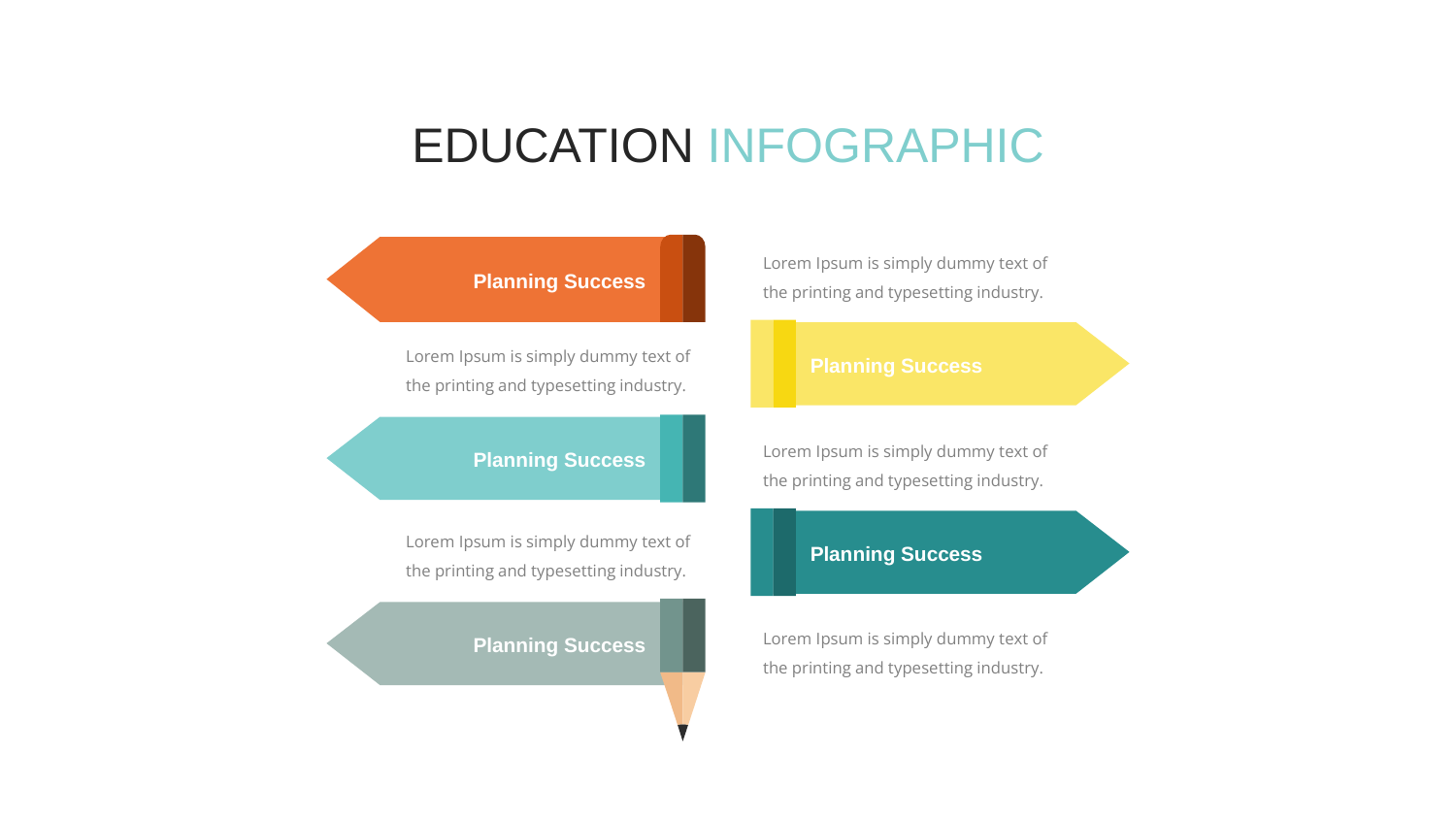

EDUCATION INFOGRAPHIC

Planning Success
Lorem Ipsum is simply dummy text of the printing and typesetting industry.

Planning Success
Lorem Ipsum is simply dummy text of the printing and typesetting industry.

Planning Success
Lorem Ipsum is simply dummy text of the printing and typesetting industry.

Planning Success
Lorem Ipsum is simply dummy text of the printing and typesetting industry.

Planning Success
Lorem Ipsum is simply dummy text of the printing and typesetting industry.